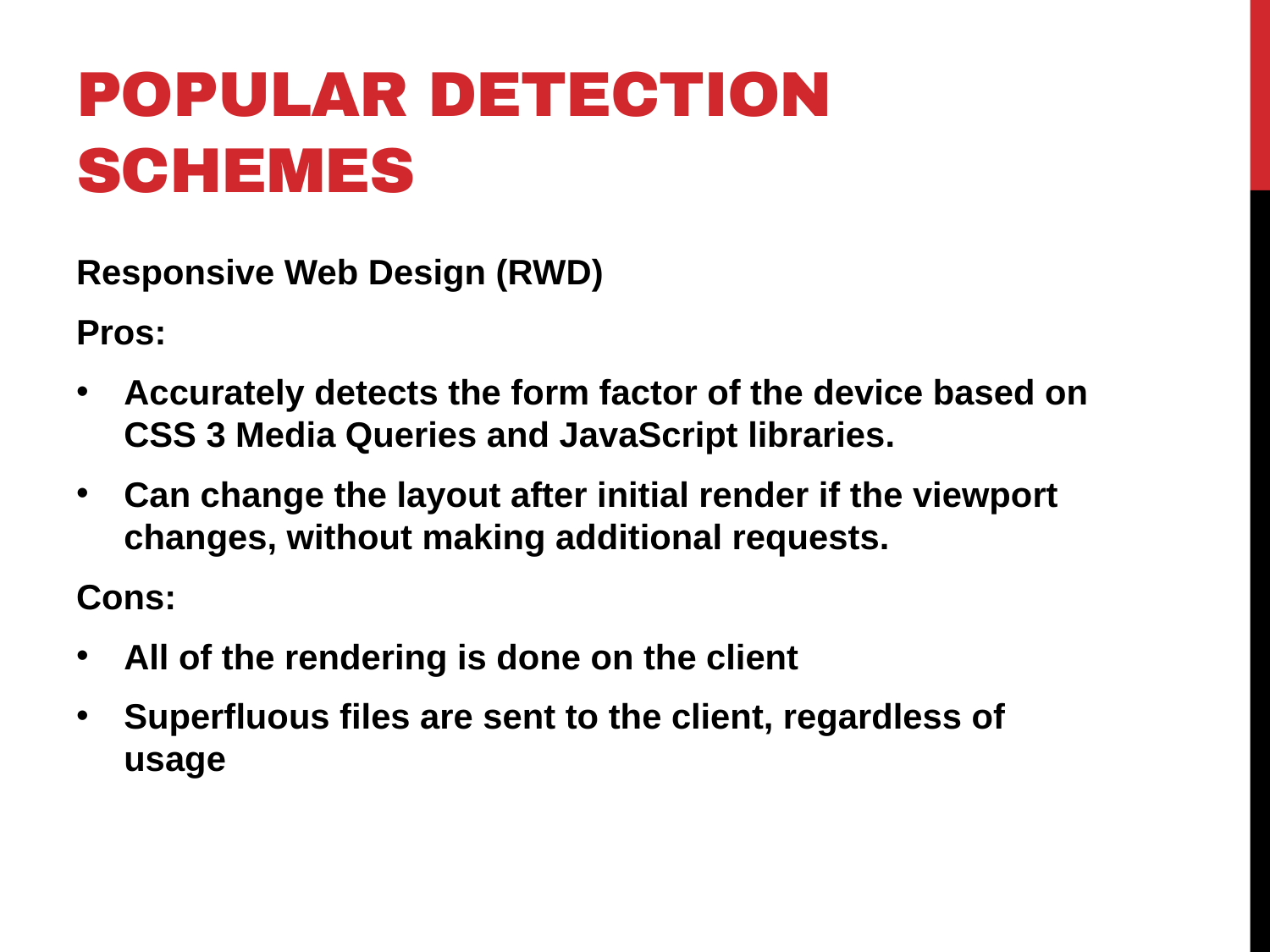

# Popular detection schemes
Responsive Web Design (RWD)
Pros:
Accurately detects the form factor of the device based on CSS 3 Media Queries and JavaScript libraries.
Can change the layout after initial render if the viewport changes, without making additional requests.
Cons:
All of the rendering is done on the client
Superfluous files are sent to the client, regardless of usage